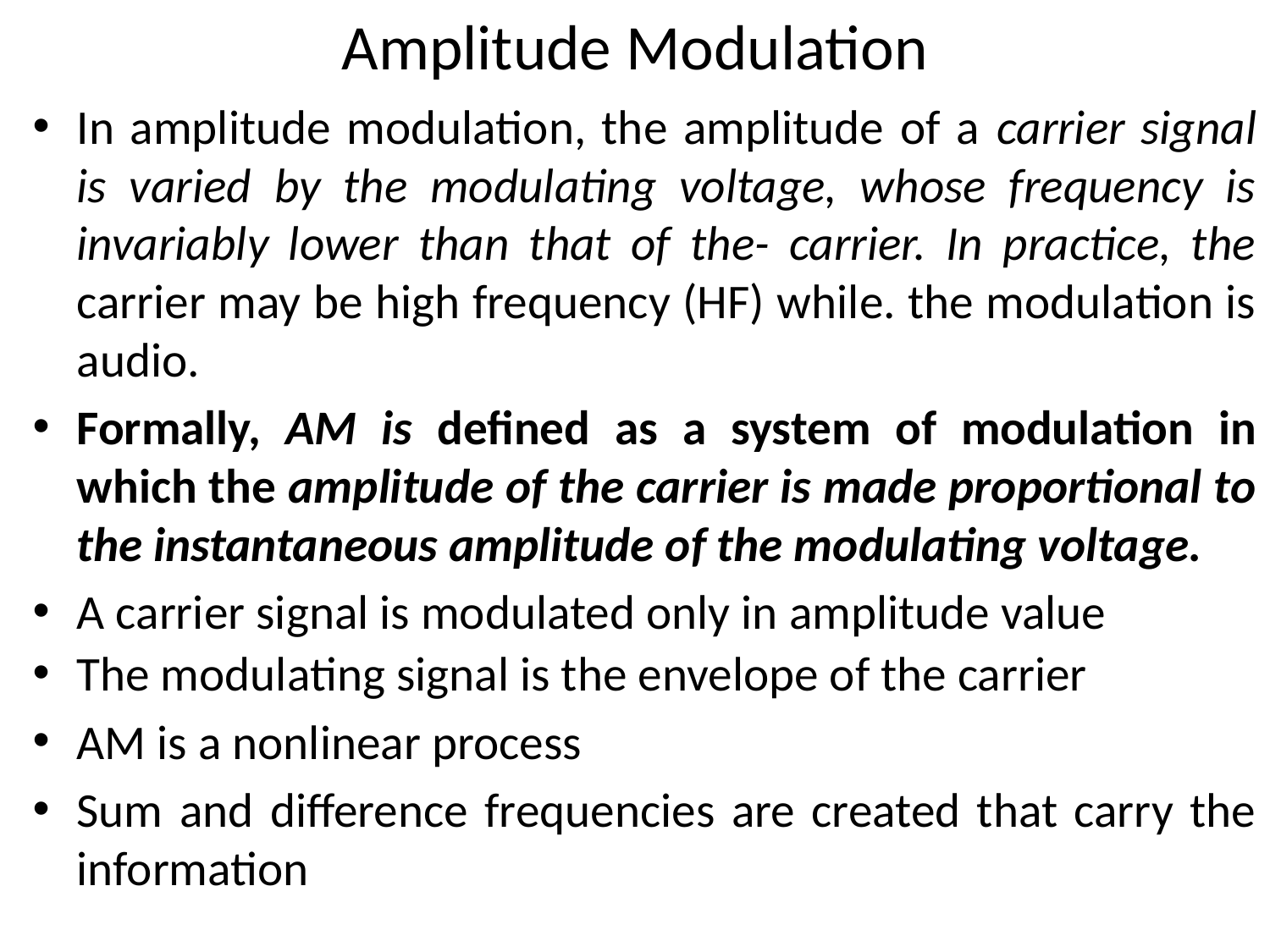

# Amplitude Modulation
In amplitude modulation, the amplitude of a carrier signal is varied by the modulating voltage, whose frequency is invariably lower than that of the- carrier. In practice, the carrier may be high frequency (HF) while. the modulation is audio.
Formally, AM is defined as a system of modulation in which the amplitude of the carrier is made proportional to the instantaneous amplitude of the modulating voltage.
A carrier signal is modulated only in amplitude value
The modulating signal is the envelope of the carrier
AM is a nonlinear process
Sum and difference frequencies are created that carry the information